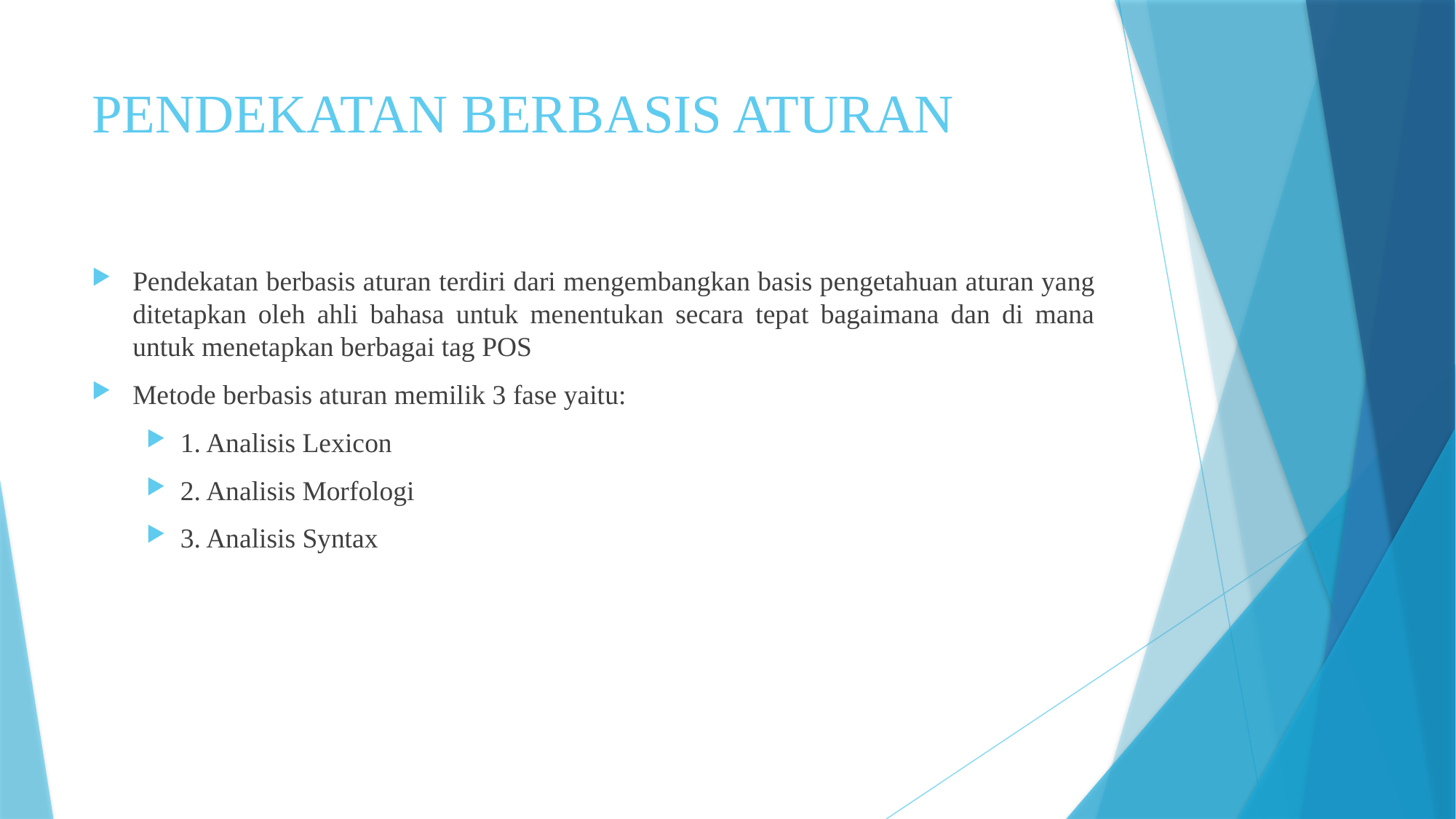

# PENDEKATAN BERBASIS ATURAN
Pendekatan berbasis aturan terdiri dari mengembangkan basis pengetahuan aturan yang ditetapkan oleh ahli bahasa untuk menentukan secara tepat bagaimana dan di mana untuk menetapkan berbagai tag POS
Metode berbasis aturan memilik 3 fase yaitu:
1. Analisis Lexicon
2. Analisis Morfologi
3. Analisis Syntax